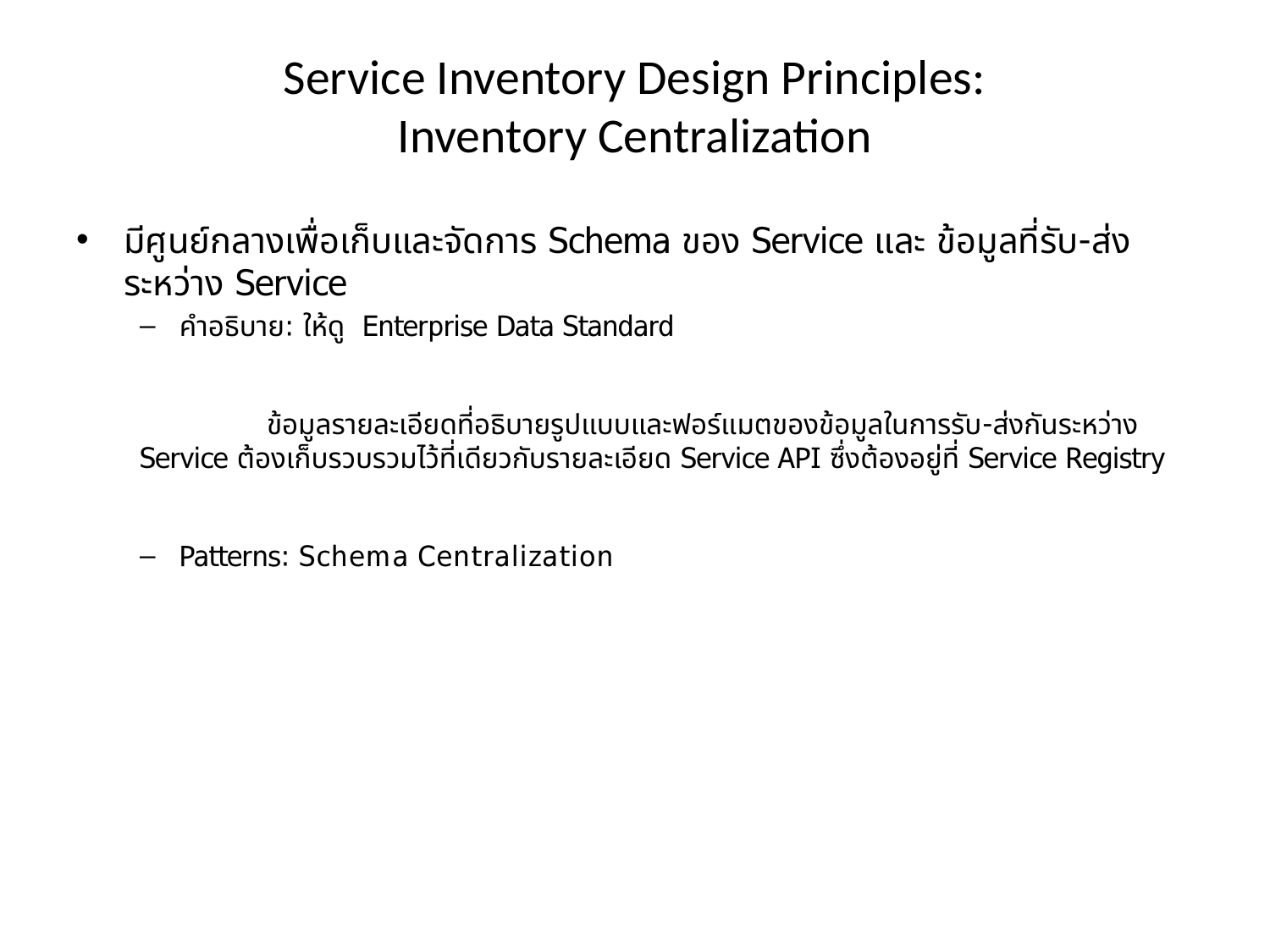

# Service Inventory Design Principles: Inventory Centralization
มีศูนย์กลางเพื่อเก็บและจัดการ Schema ของ Service และ ข้อมูลที่รับ-ส่งระหว่าง Service
คำอธิบาย: ให้ดู  Enterprise Data Standard

	ข้อมูลรายละเอียดที่อธิบายรูปแบบและฟอร์แมตของข้อมูลในการรับ-ส่งกันระหว่าง Service ต้องเก็บรวบรวมไว้ที่เดียวกับรายละเอียด Service API ซึ่งต้องอยู่ที่ Service Registry

Patterns: Schema Centralization